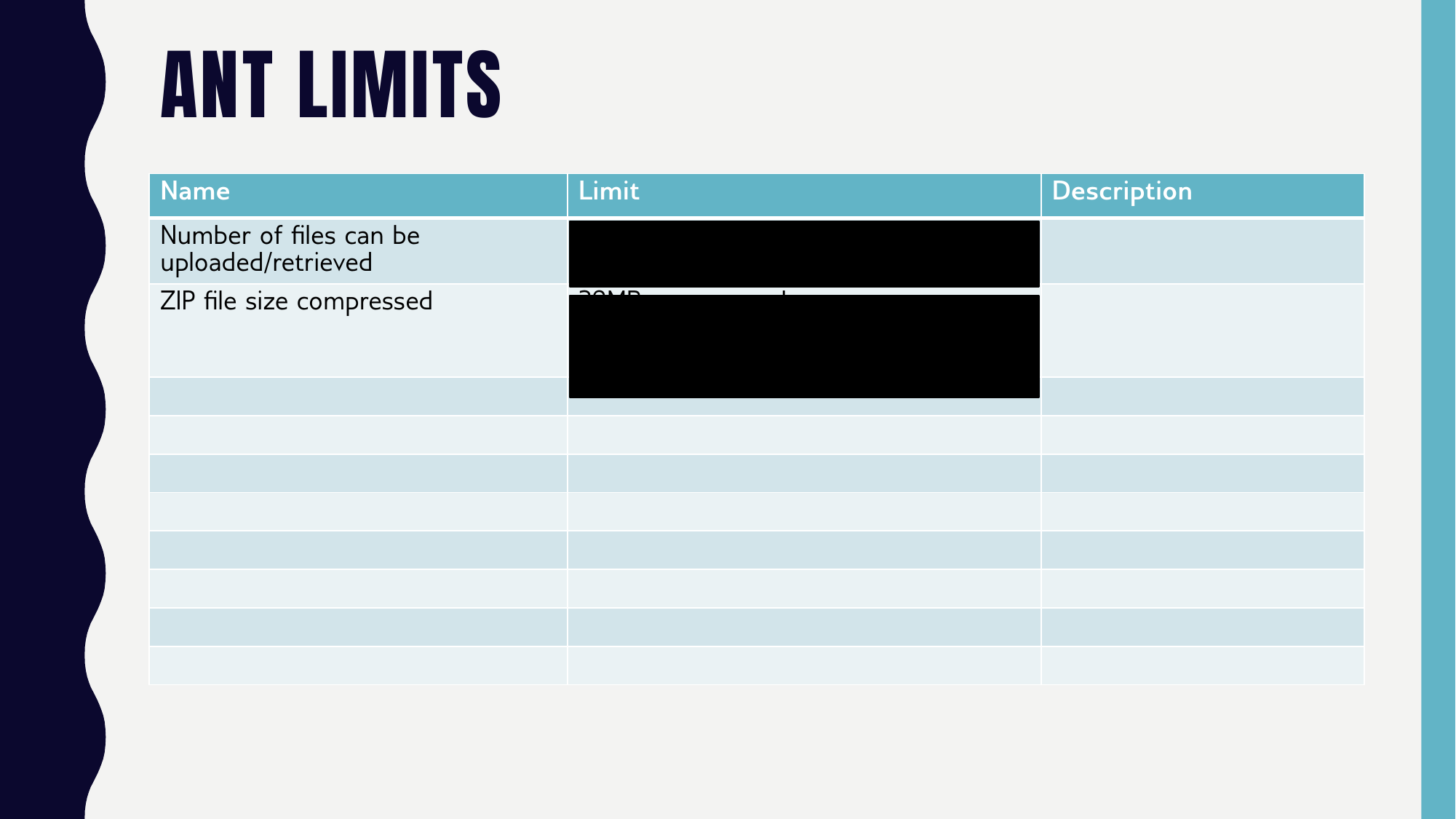

# ANT Limits
| Name | Limit | Description |
| --- | --- | --- |
| Number of files can be uploaded/retrieved | 10 000 |  |
| ZIP file size compressed | 39MB compressed. <400MB not compressed (shall be max 39MB compressed) |  |
|  |  |  |
|  |  |  |
|  |  |  |
|  |  |  |
|  |  |  |
|  |  |  |
|  |  |  |
|  |  |  |